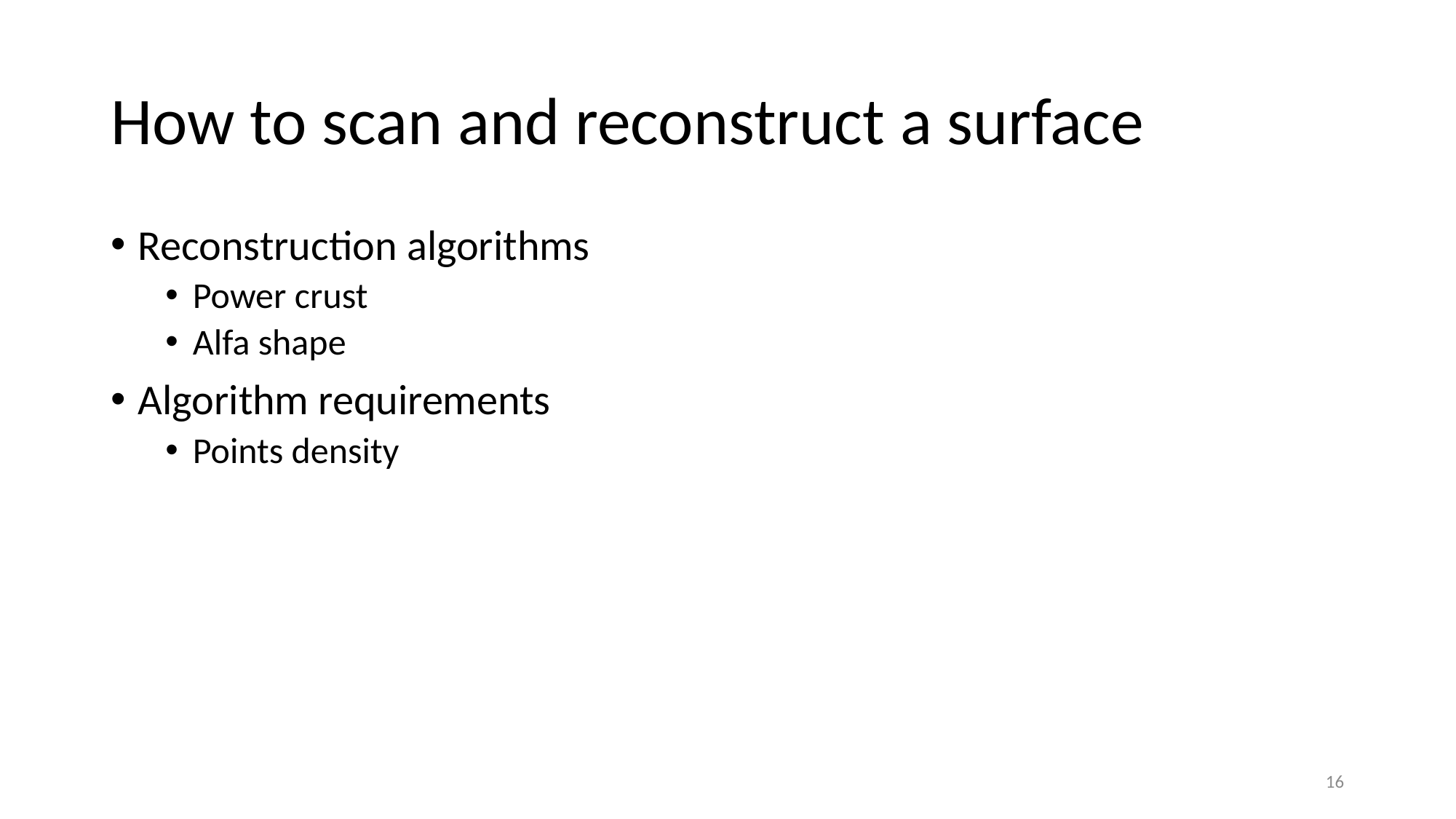

# How to scan and reconstruct a surface
Reconstruction algorithms
Power crust
Alfa shape
Algorithm requirements
Points density

16